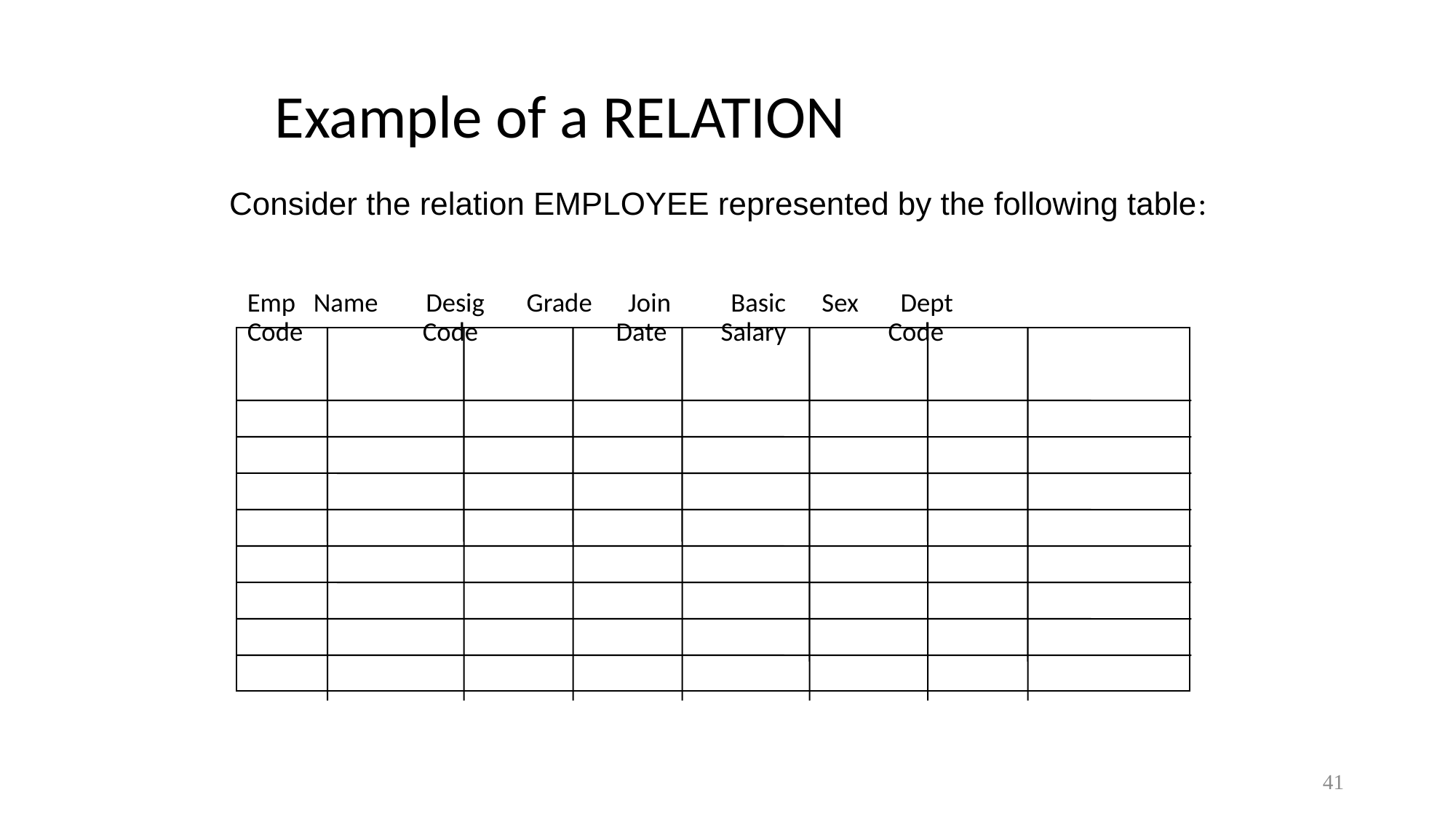

# Example of a RELATION
Consider the relation EMPLOYEE represented by the following table:

   Emp   Name        Desig       Grade      Join          Basic      Sex       Dept
   Code                    Code                       Date         Salary                 Code

41